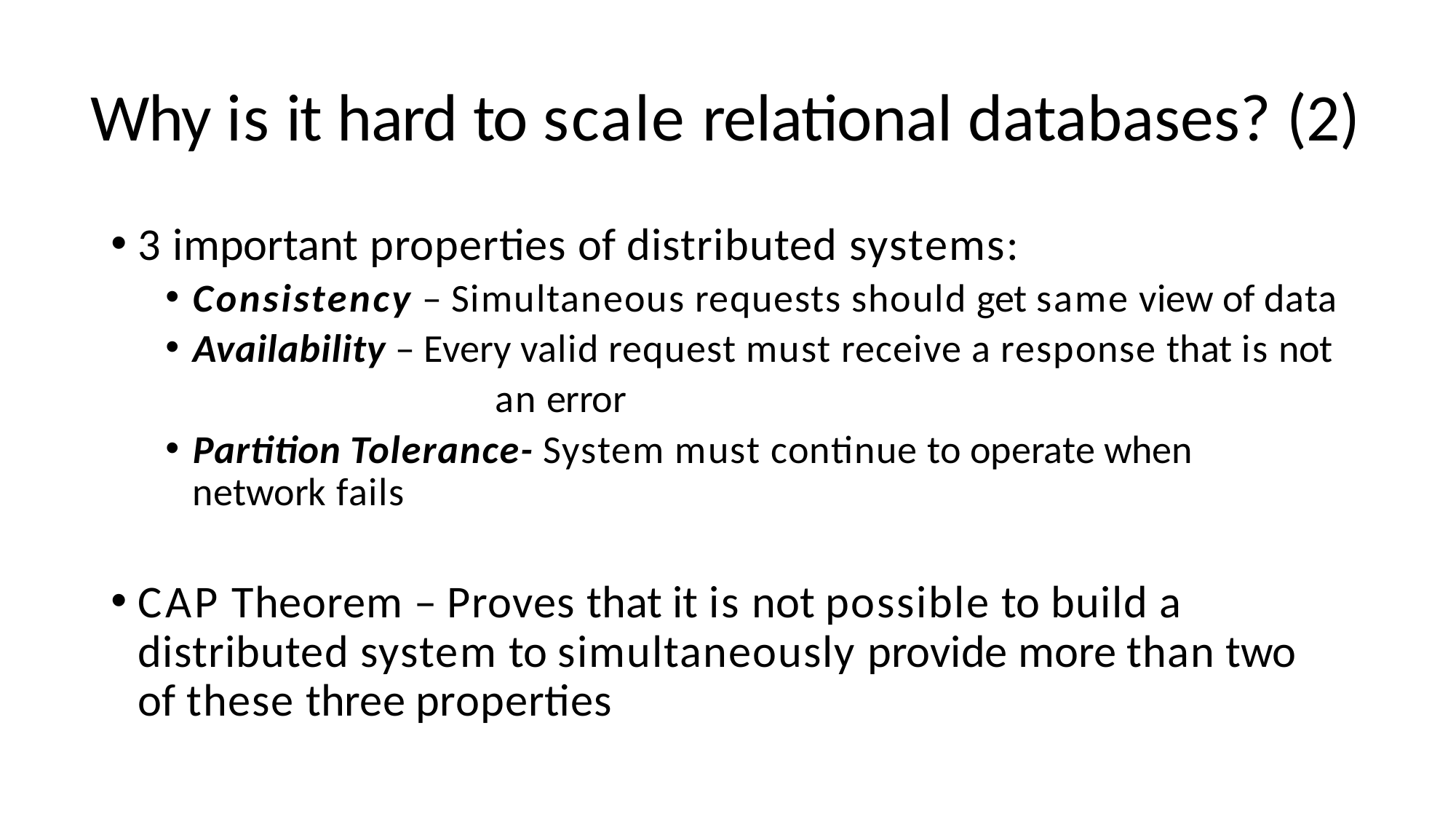

# Why is it hard to scale relational databases? (2)
3 important properties of distributed systems:
Consistency – Simultaneous requests should get same view of data
Availability – Every valid request must receive a response that is not 	an error
Partition Tolerance- System must continue to operate when network fails

CAP Theorem – Proves that it is not possible to build a distributed system to simultaneously provide more than two of these three properties